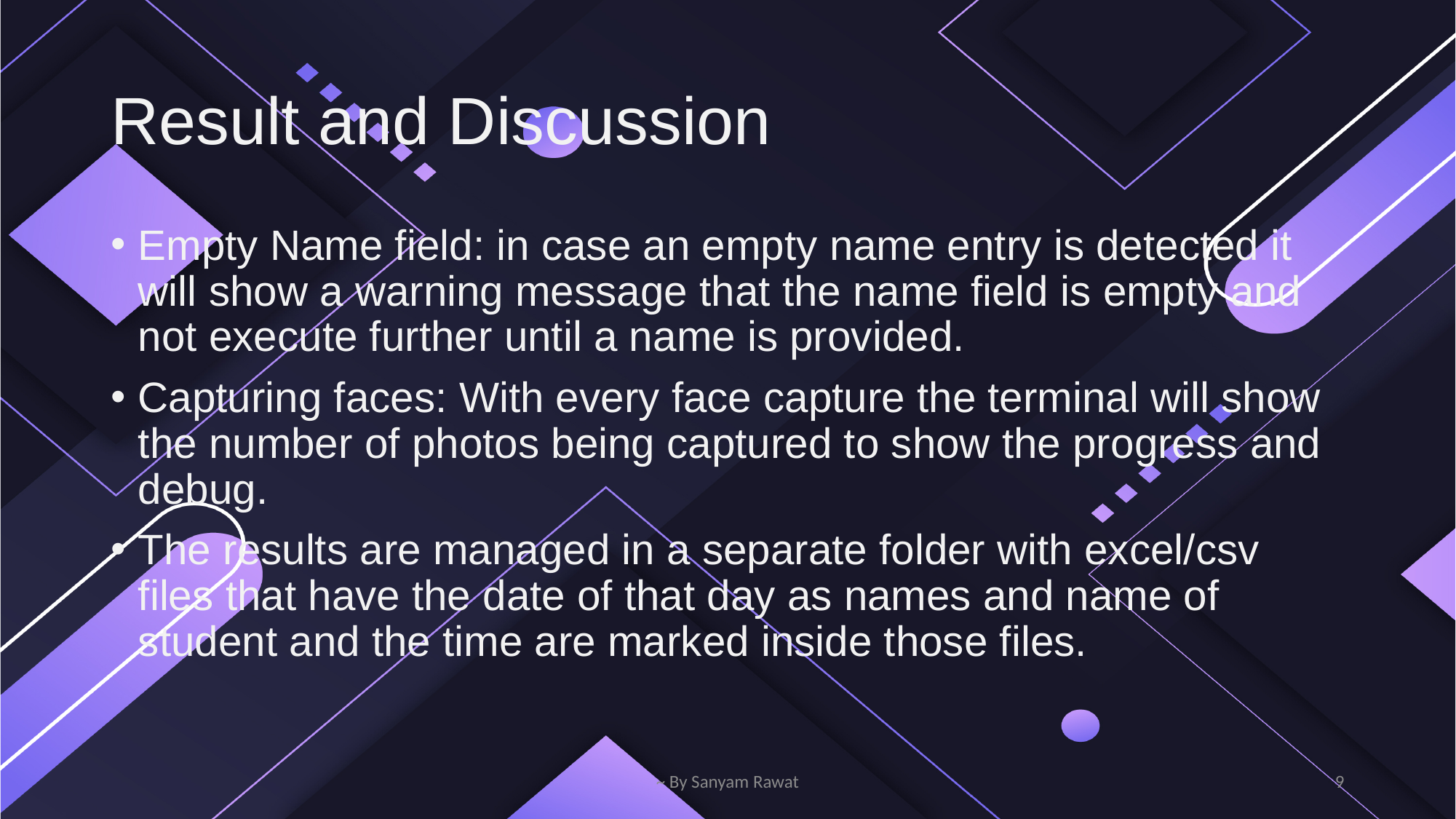

# Result and Discussion
Empty Name field: in case an empty name entry is detected it will show a warning message that the name field is empty and not execute further until a name is provided.
Capturing faces: With every face capture the terminal will show the number of photos being captured to show the progress and debug.
The results are managed in a separate folder with excel/csv files that have the date of that day as names and name of student and the time are marked inside those files.
~ By Sanyam Rawat
9